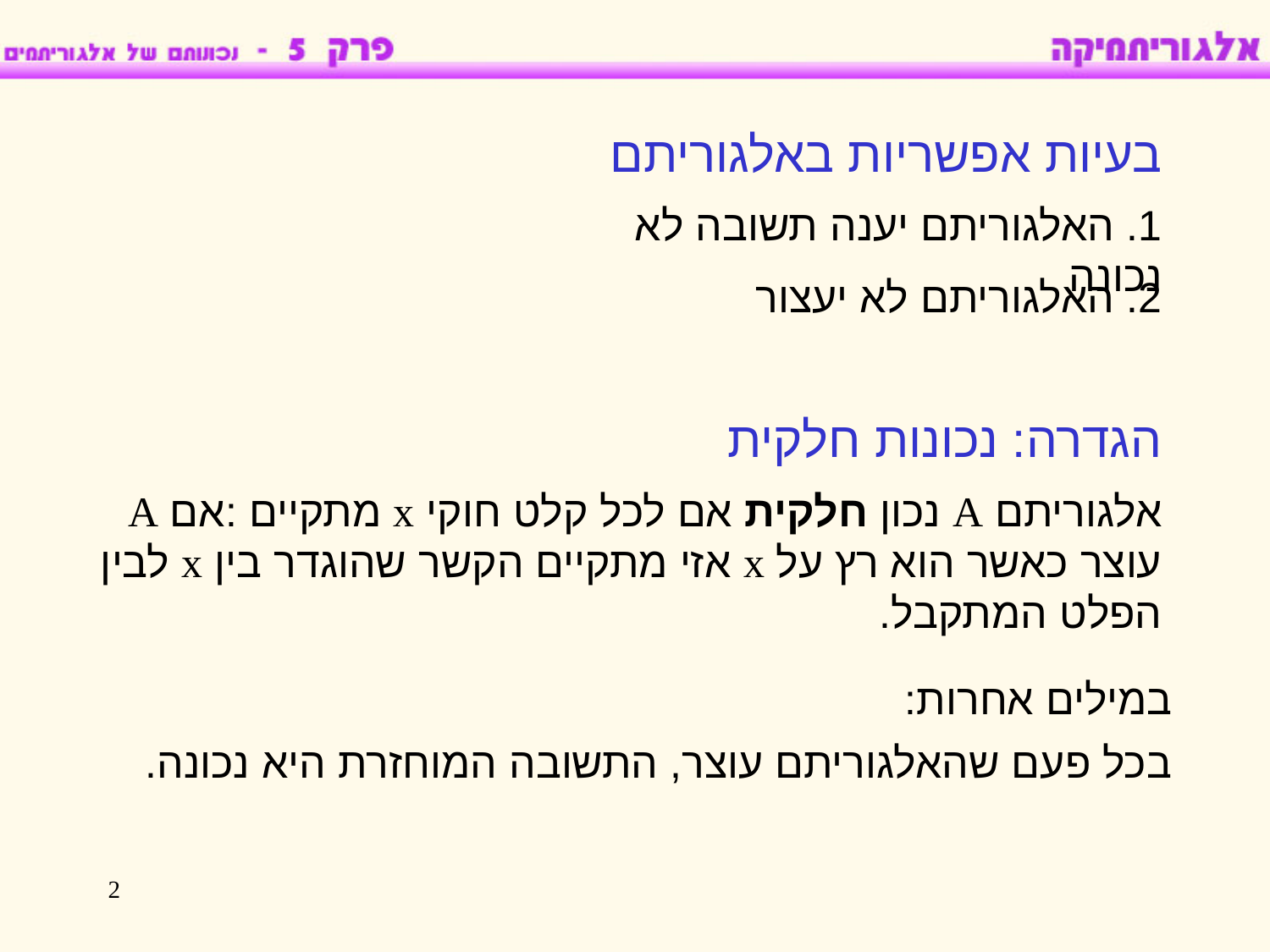

בעיות אפשריות באלגוריתם
1. האלגוריתם יענה תשובה לא נכונה
2. האלגוריתם לא יעצור
הגדרה: נכונות חלקית
אלגוריתם A נכון חלקית אם לכל קלט חוקי x מתקיים :אם A עוצר כאשר הוא רץ על x אזי מתקיים הקשר שהוגדר בין x לבין הפלט המתקבל.
במילים אחרות:
בכל פעם שהאלגוריתם עוצר, התשובה המוחזרת היא נכונה.
2